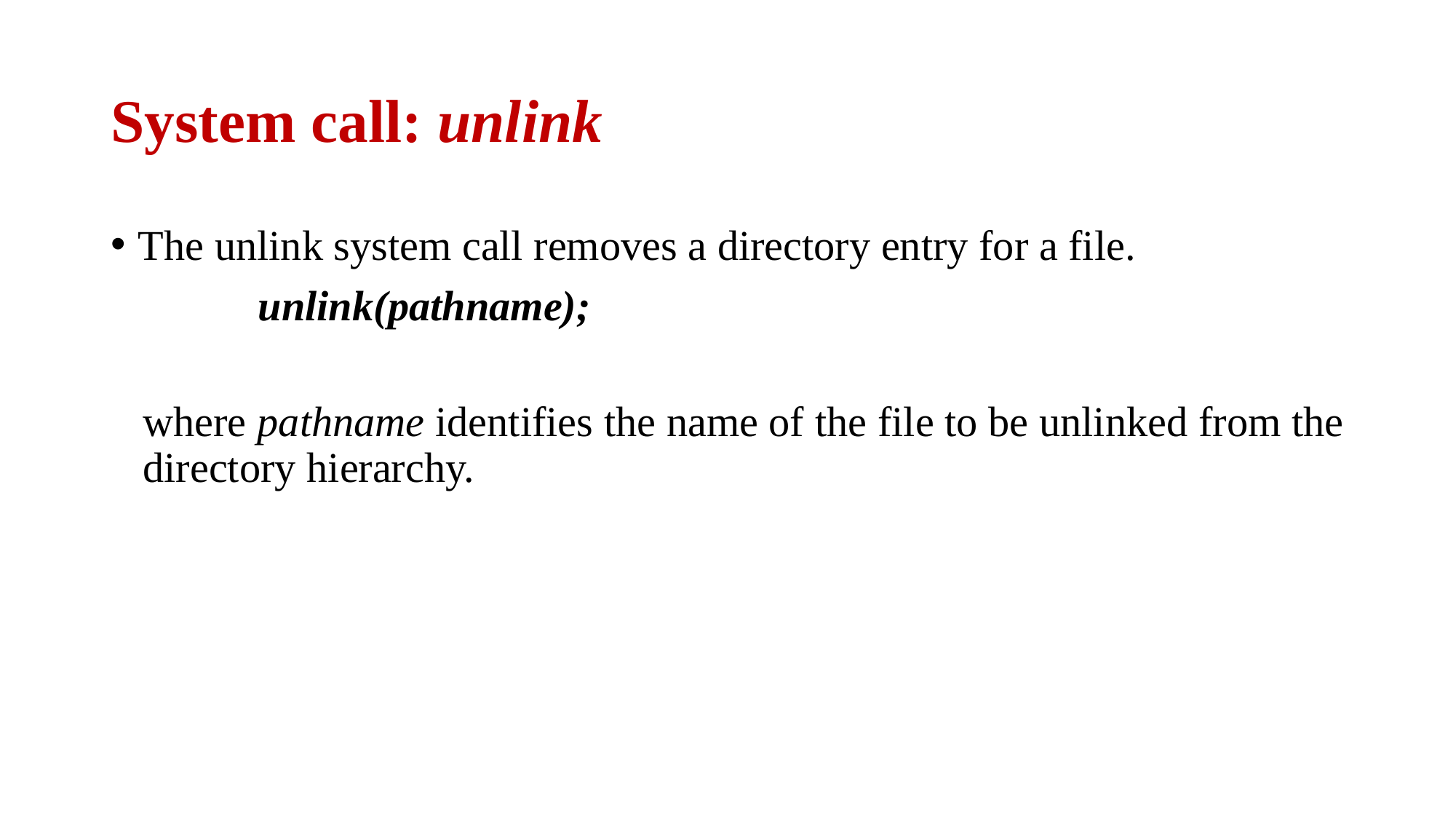

# System call: unlink
The unlink system call removes a directory entry for a file.
		 unlink(pathname);

where pathname identifies the name of the file to be unlinked from the directory hierarchy.